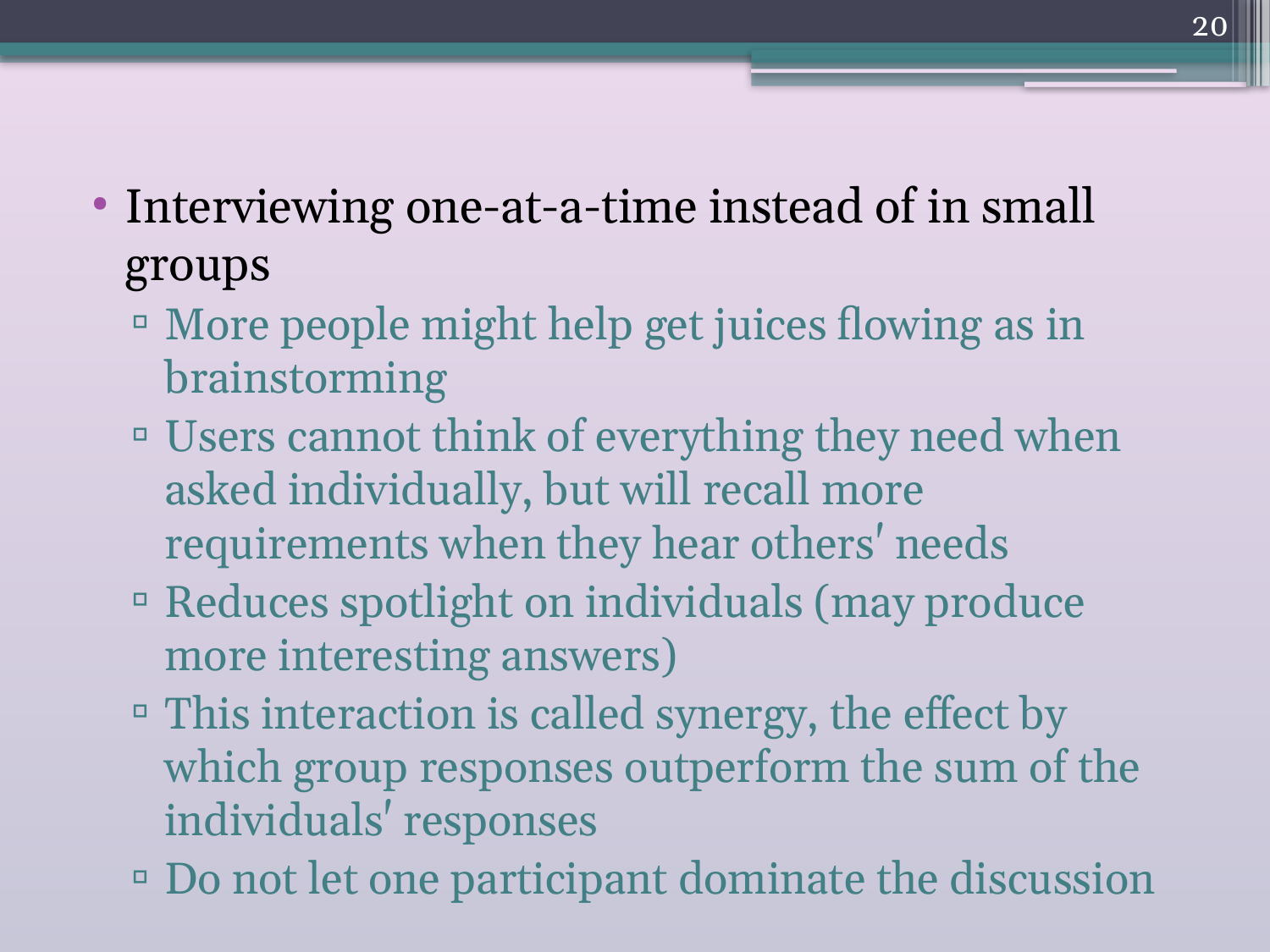

20
Interviewing one-at-a-time instead of in small groups
More people might help get juices flowing as in brainstorming
Users cannot think of everything they need when asked individually, but will recall more requirements when they hear others' needs
Reduces spotlight on individuals (may produce more interesting answers)
This interaction is called synergy, the effect by which group responses outperform the sum of the individuals' responses
Do not let one participant dominate the discussion